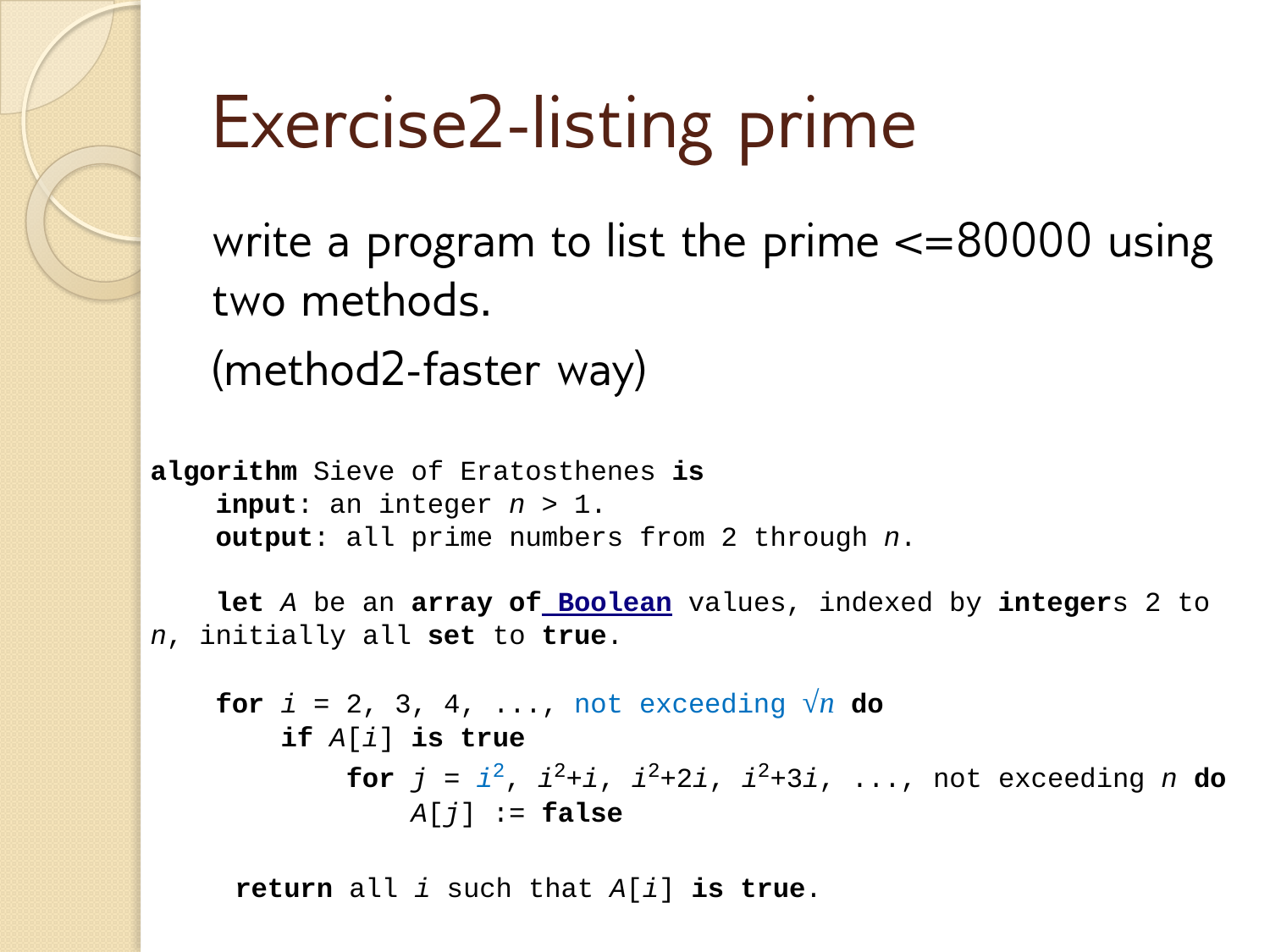

# Exercise2-listing prime
write a program to list the prime <=80000 using two methods.
(method2-faster way)

algorithm Sieve of Eratosthenes is
    input: an integer n > 1.
    output: all prime numbers from 2 through n.

    let A be an array of Boolean values, indexed by integers 2 to n, initially all set to true.

    for i = 2, 3, 4, ..., not exceeding √n do
        if A[i] is true
            for j = i2, i2+i, i2+2i, i2+3i, ..., not exceeding n do
                A[j] := false

    return all i such that A[i] is true.